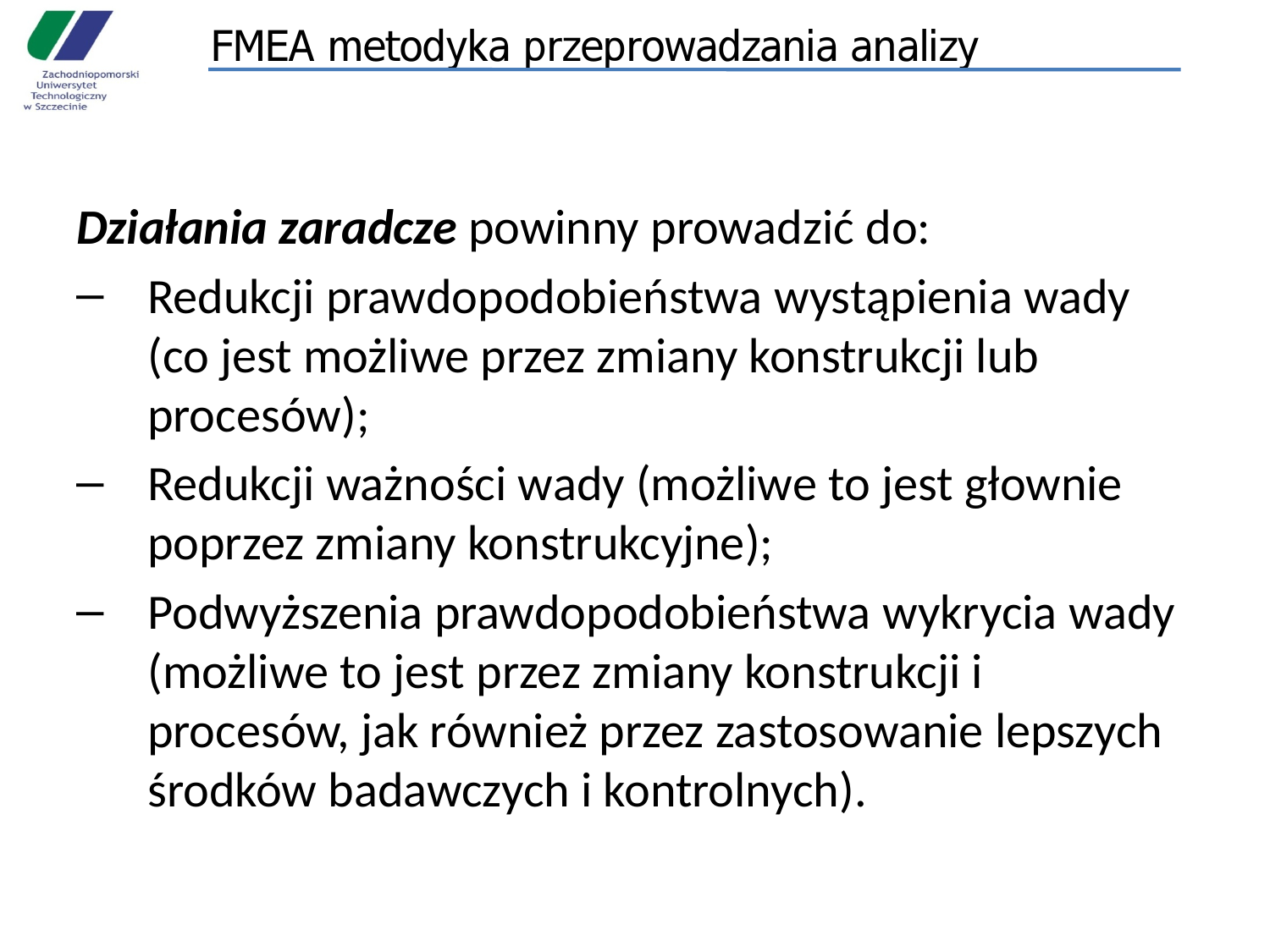

# FMEA metodyka przeprowadzania analizy
Działania zaradcze powinny prowadzić do:
Redukcji prawdopodobieństwa wystąpienia wady (co jest możliwe przez zmiany konstrukcji lub procesów);
Redukcji ważności wady (możliwe to jest głownie poprzez zmiany konstrukcyjne);
Podwyższenia prawdopodobieństwa wykrycia wady (możliwe to jest przez zmiany konstrukcji i procesów, jak również przez zastosowanie lepszych środków badawczych i kontrolnych).